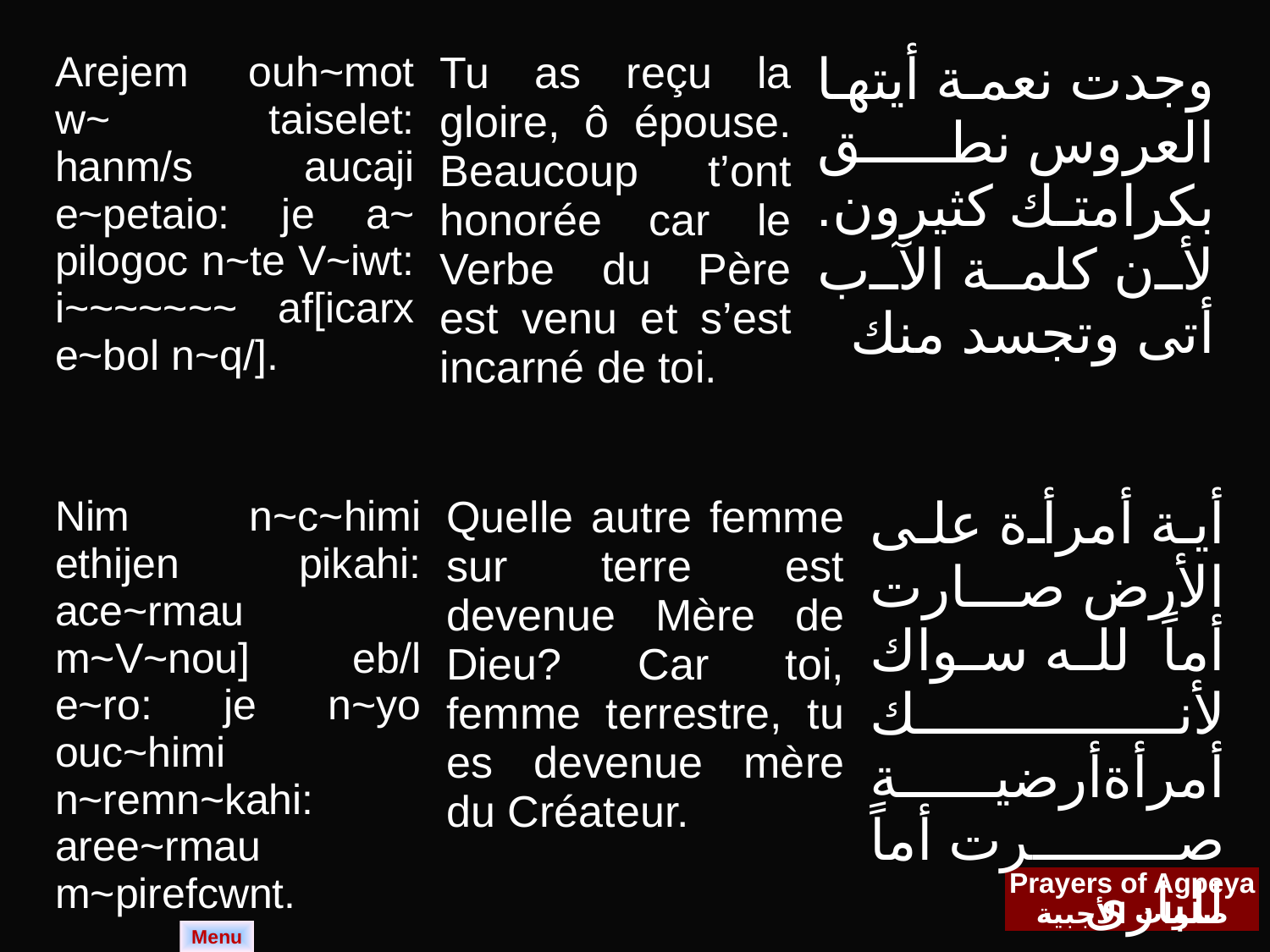

| Arejem ouh~mot w~ taiselet: hanm/s aucaji e~petaio: je a~ pilogoc n~te V~iwt: i~~~~~~~ af[icarx e~bol n~q/]. | Tu as reçu la gloire, ô épouse. Beaucoup t’ont honorée car le Verbe du Père est venu et s’est incarné de toi. | وجدت نعمة أيتها العروس نطق بكرامتك كثيرون. لأن كلمة الآب أتى وتجسد منك |
| --- | --- | --- |
| Nim n~c~himi ethijen pikahi: ace~rmau m~V~nou] eb/l e~ro: je n~yo ouc~himi n~remn~kahi: aree~rmau m~pirefcwnt. | Quelle autre femme sur terre est devenue Mère de Dieu? Car toi, femme terrestre, tu es devenue mère du Créateur. | أية أمرأة على الأرض صارت أماً لله سواك لأنك أمرأةأرضية صرت أماً للبارى |
| --- | --- | --- |
Prayers of Agpeya
صلوات الأجبية
Menu